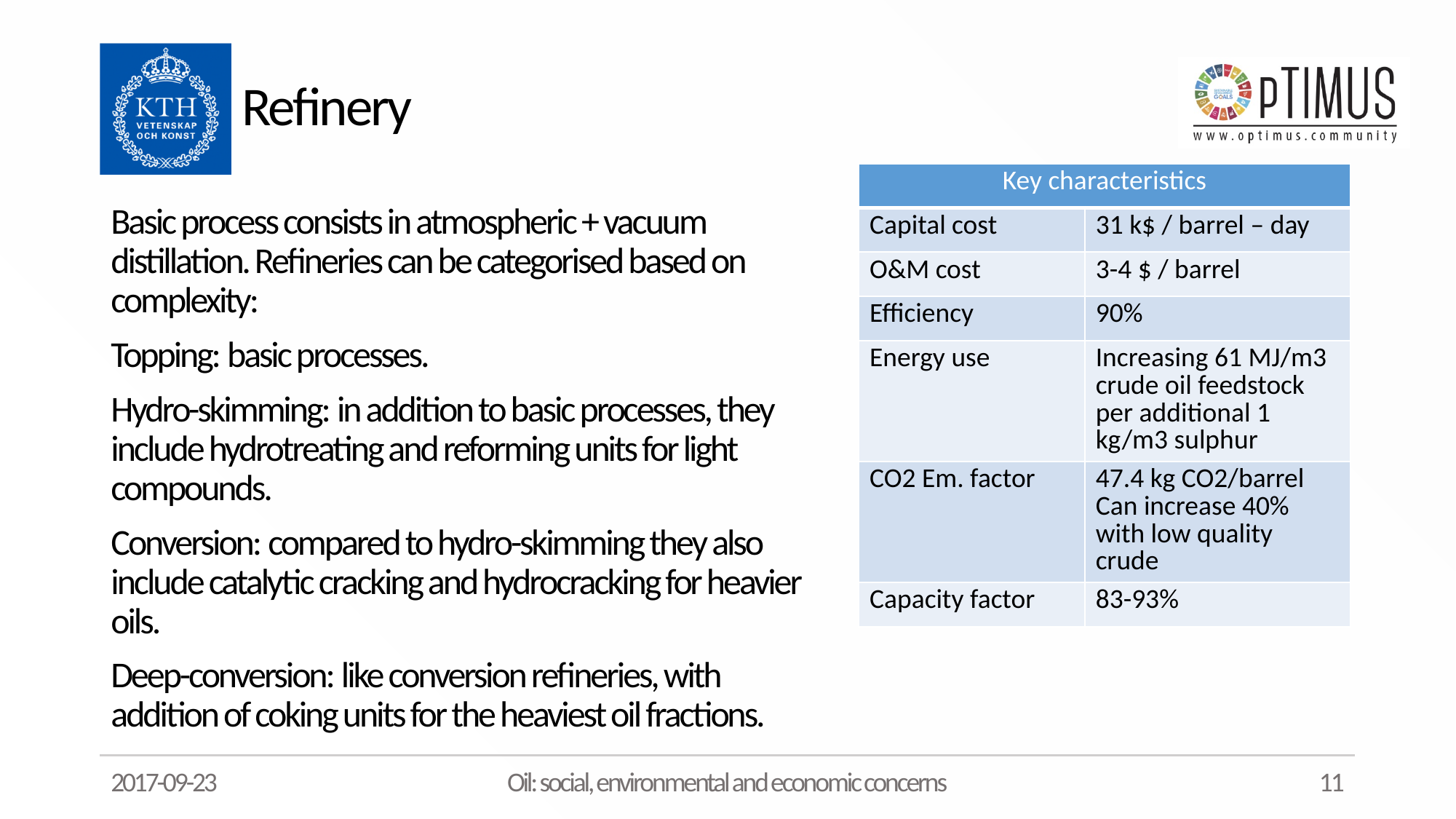

# Refinery
| Key characteristics |  |
| --- | --- |
| Capital cost | 31 k$ / barrel – day |
| O&M cost | 3-4 $ / barrel |
| Efficiency | 90% |
| Energy use | Increasing 61 MJ/m3 crude oil feedstock per additional 1 kg/m3 sulphur |
| CO2 Em. factor | 47.4 kg CO2/barrel Can increase 40% with low quality crude |
| Capacity factor | 83-93% |
Basic process consists in atmospheric + vacuum distillation. Refineries can be categorised based on complexity:
Topping: basic processes.
Hydro-skimming: in addition to basic processes, they include hydrotreating and reforming units for light compounds.
Conversion: compared to hydro-skimming they also include catalytic cracking and hydrocracking for heavier oils.
Deep-conversion: like conversion refineries, with addition of coking units for the heaviest oil fractions.

2017-09-23
Oil: social, environmental and economic concerns
11